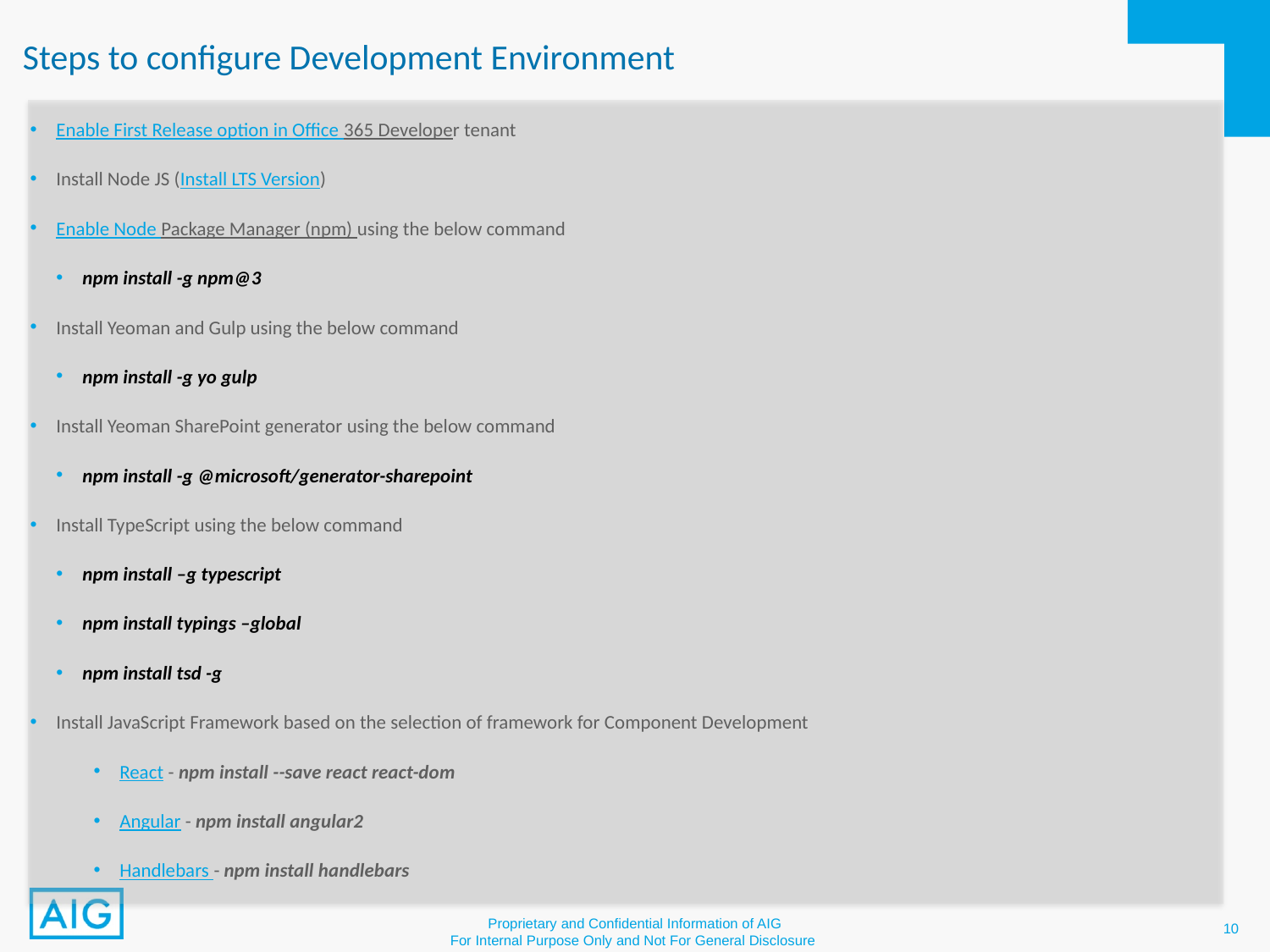

# Steps to configure Development Environment

Enable First Release option in Office 365 Developer tenant
Install Node JS (Install LTS Version)
Enable Node Package Manager (npm) using the below command
npm install -g npm@3
Install Yeoman and Gulp using the below command
npm install -g yo gulp
Install Yeoman SharePoint generator using the below command
npm install -g @microsoft/generator-sharepoint
Install TypeScript using the below command
npm install –g typescript
npm install typings –global
npm install tsd -g
Install JavaScript Framework based on the selection of framework for Component Development
React - npm install --save react react-dom
Angular - npm install angular2
Handlebars - npm install handlebars